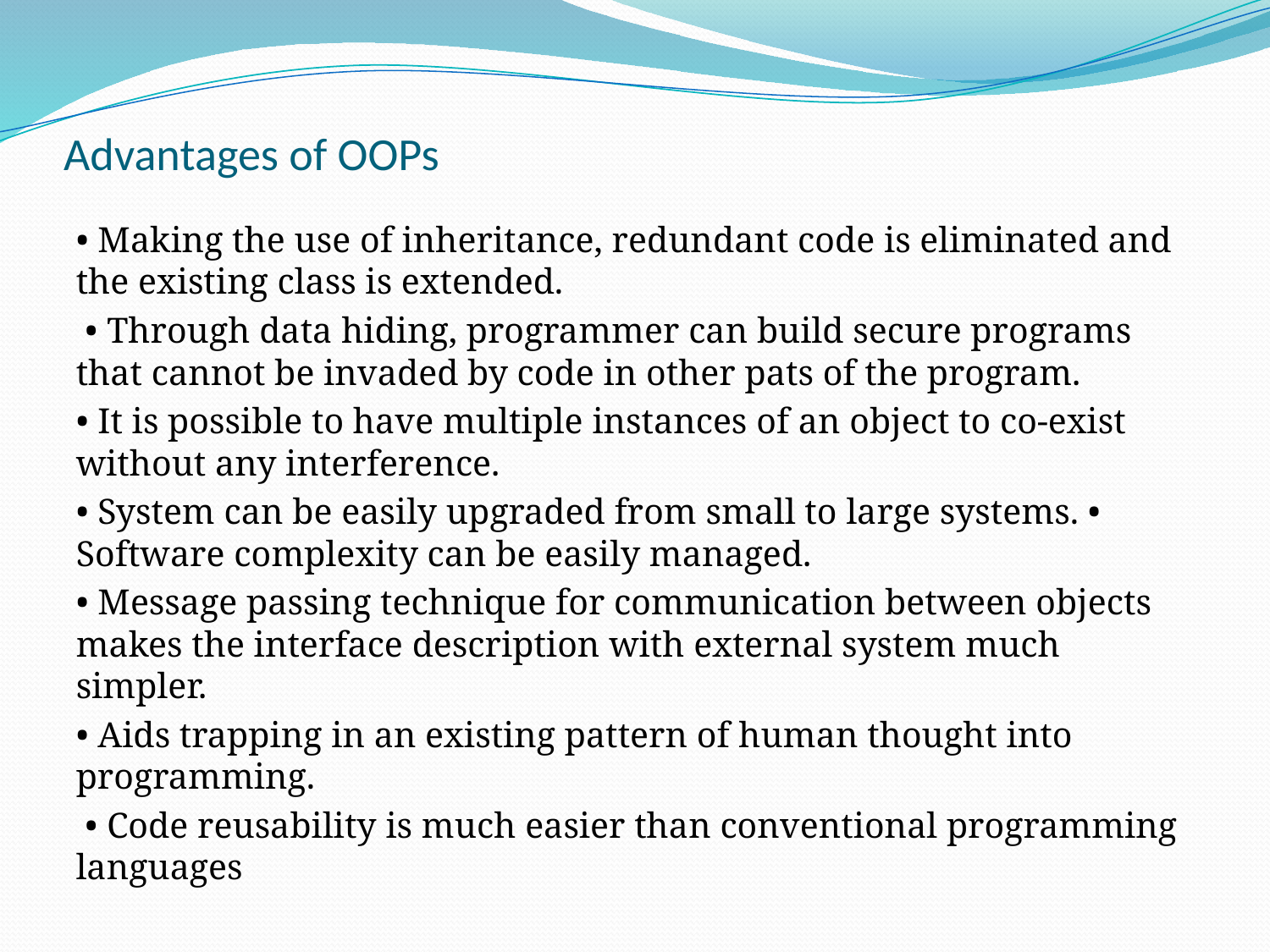

# Advantages of OOPs
• Making the use of inheritance, redundant code is eliminated and the existing class is extended.
 • Through data hiding, programmer can build secure programs that cannot be invaded by code in other pats of the program.
• It is possible to have multiple instances of an object to co-exist without any interference.
• System can be easily upgraded from small to large systems. • Software complexity can be easily managed.
• Message passing technique for communication between objects makes the interface description with external system much simpler.
• Aids trapping in an existing pattern of human thought into programming.
 • Code reusability is much easier than conventional programming languages